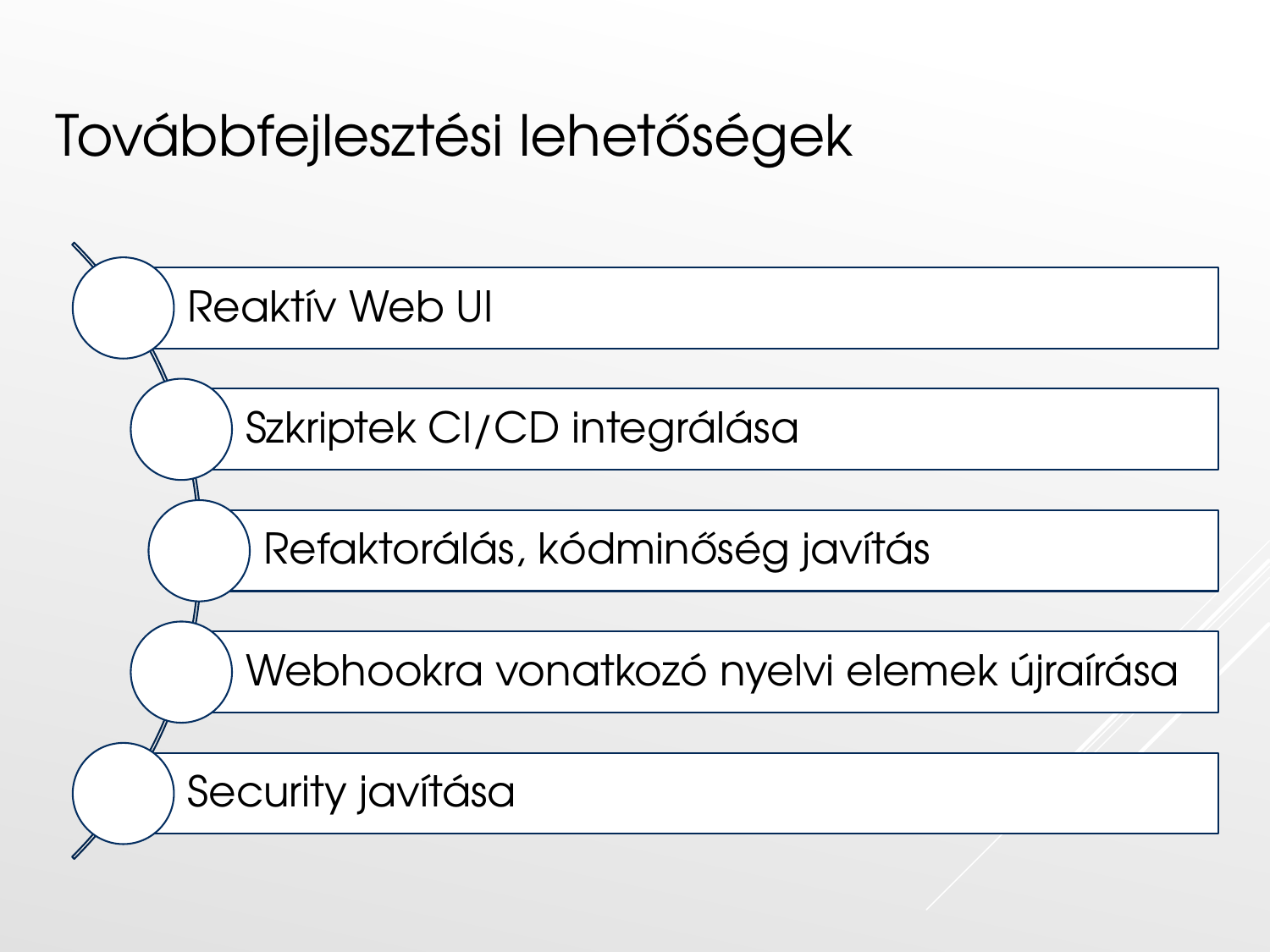

# Továbbfejlesztési lehetőségek
Reaktív Web UI
Szkriptek CI/CD integrálása
Refaktorálás, kódminőség javítás
Webhookra vonatkozó nyelvi elemek újraírása
Security javítása